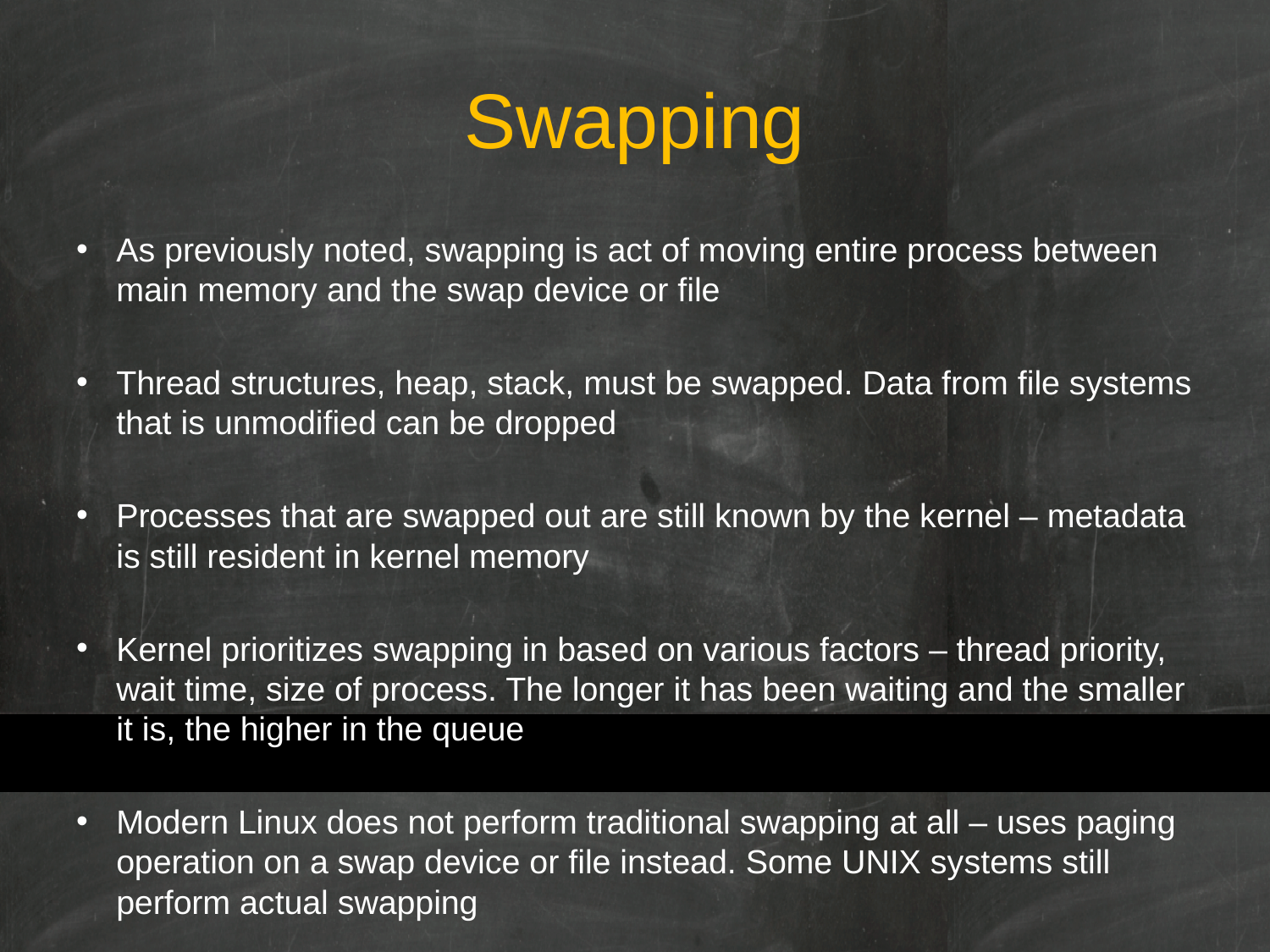

# Swapping
As previously noted, swapping is act of moving entire process between main memory and the swap device or file

Thread structures, heap, stack, must be swapped. Data from file systems that is unmodified can be dropped

Processes that are swapped out are still known by the kernel – metadata is still resident in kernel memory

Kernel prioritizes swapping in based on various factors – thread priority, wait time, size of process. The longer it has been waiting and the smaller it is, the higher in the queue

Modern Linux does not perform traditional swapping at all – uses paging operation on a swap device or file instead. Some UNIX systems still perform actual swapping